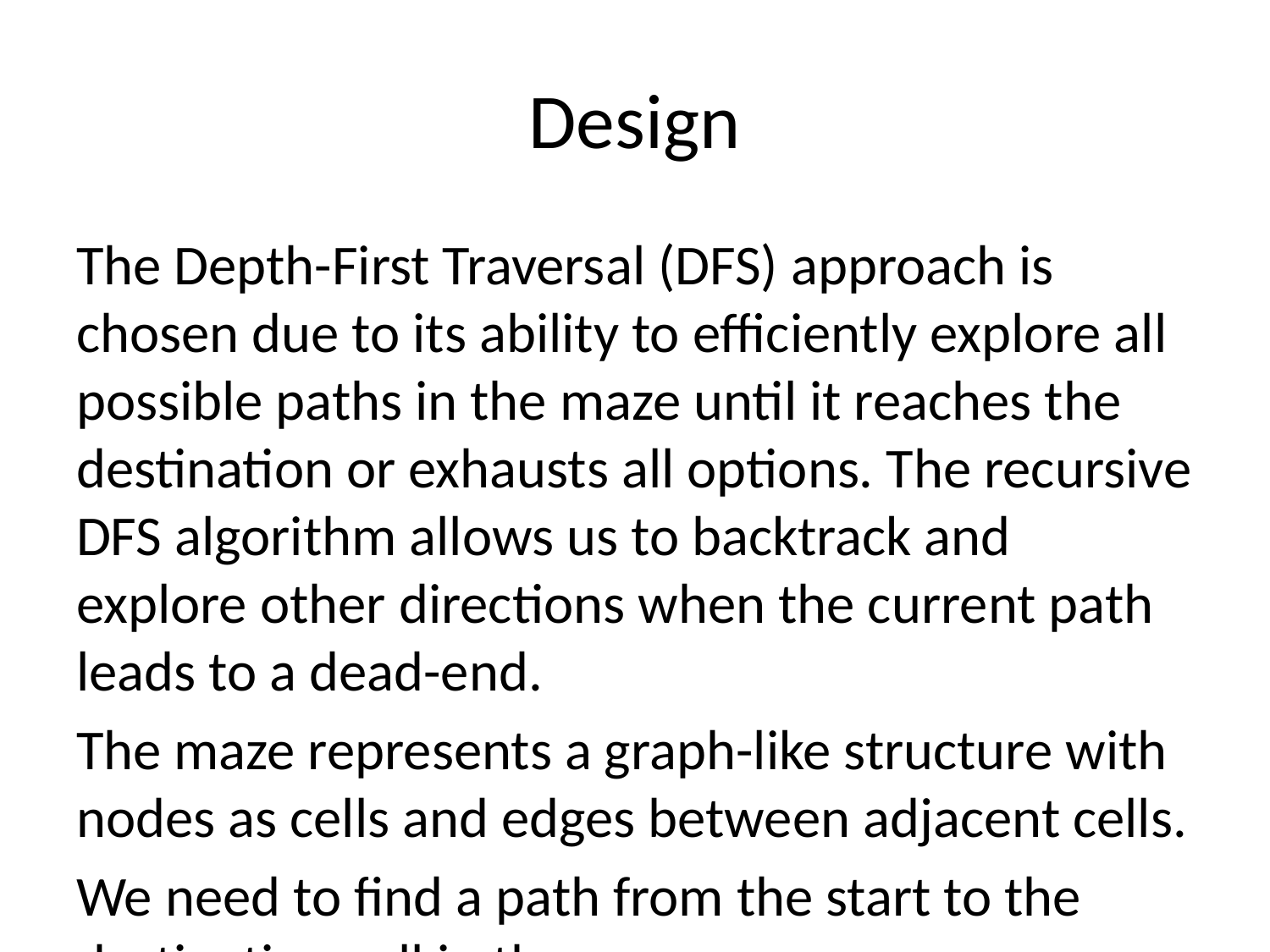

# Design
The Depth-First Traversal (DFS) approach is chosen due to its ability to efficiently explore all possible paths in the maze until it reaches the destination or exhausts all options. The recursive DFS algorithm allows us to backtrack and explore other directions when the current path leads to a dead-end.
The maze represents a graph-like structure with nodes as cells and edges between adjacent cells.
We need to find a path from the start to the destination cell in the maze.
The depth-first traversal is suitable for exploring paths in graphs and is applicable in maze-solving problems.
Other possible approaches include Breadth-First Traversal and Dijkstra's algorithm, but DFS is chosen due to its simplicity and effectiveness in exploring maze paths.
Breadth-First Traversal guarantees the shortest path, but it may explore a large number of nodes before finding the destination.
Dijkstra's algorithm considers edge weights and can be used to identify the shortest path between two given points.
DFS provides a solution if it exists and is more efficient in terms of space complexity compared to BFS.
Manual process to demonstrate concepts.